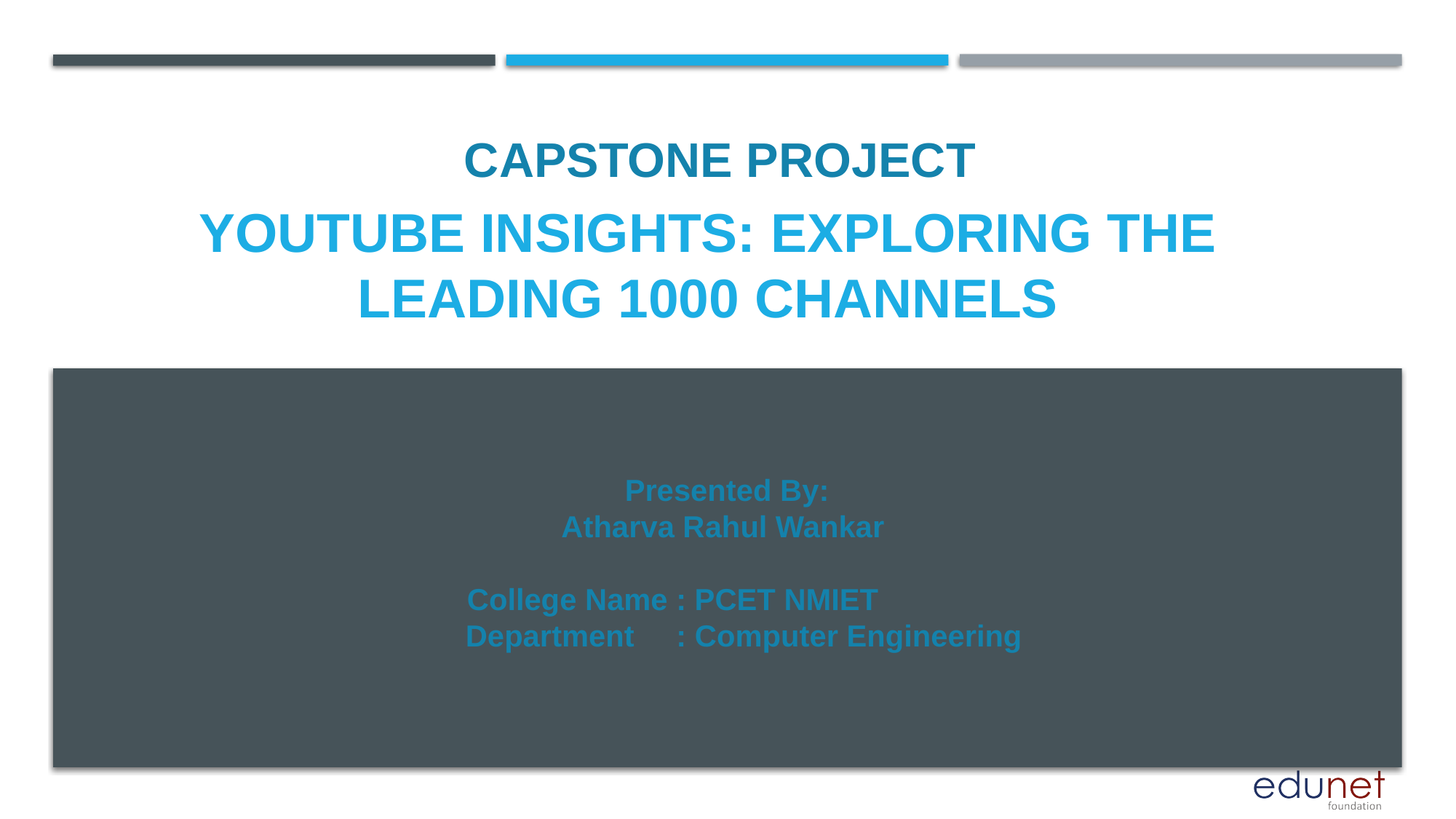

CAPSTONE PROJECT
# YouTube Insights: Exploring the Leading 1000 Channels
Presented By:
Atharva Rahul Wankar

College Name : PCET NMIET
    Department     : Computer Engineering